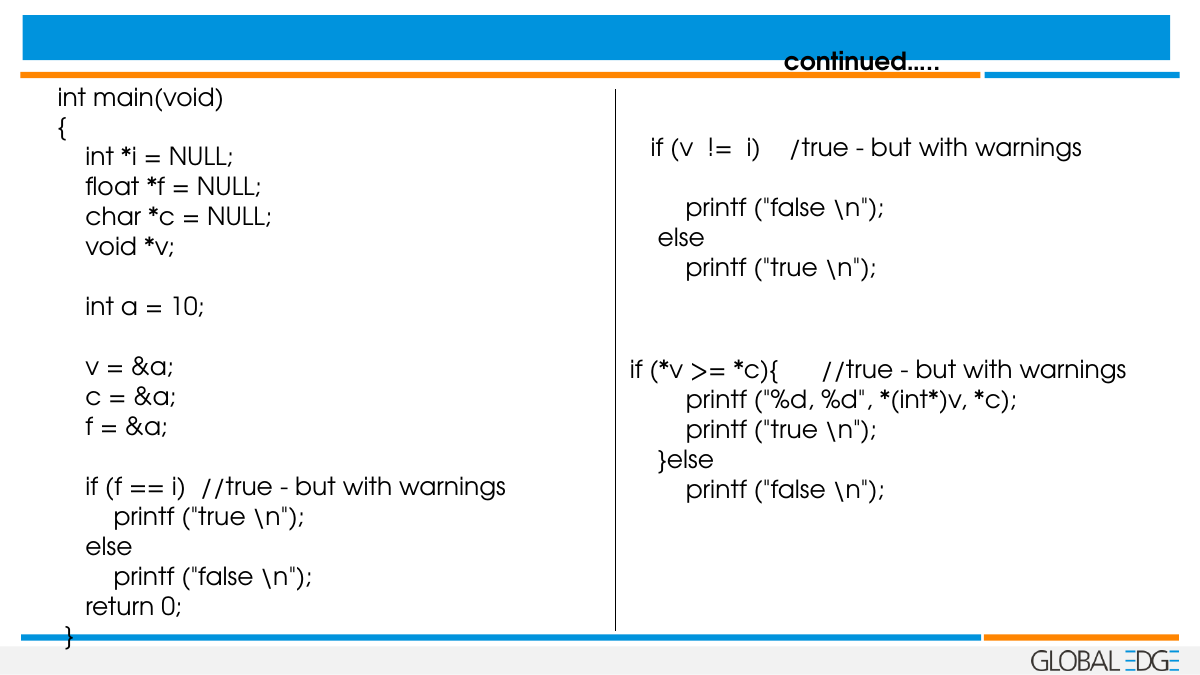

continued…..
int main(void)
{
    int *i = NULL;
    float *f = NULL;
    char *c = NULL;
    void *v;

    int a = 10;

    v = &a;
    c = &a;
    f = &a;

    if (f == i)  //true - but with warnings
        printf ("true \n");
    else
        printf ("false \n");
    return 0;
 }

   if (v  !=  i)    /true - but with warnings
        printf ("false \n");
    else
        printf ("true \n");
if (*v >= *c){      //true - but with warnings
        printf ("%d, %d", *(int*)v, *c);
        printf ("true \n");
    }else
        printf ("false \n");